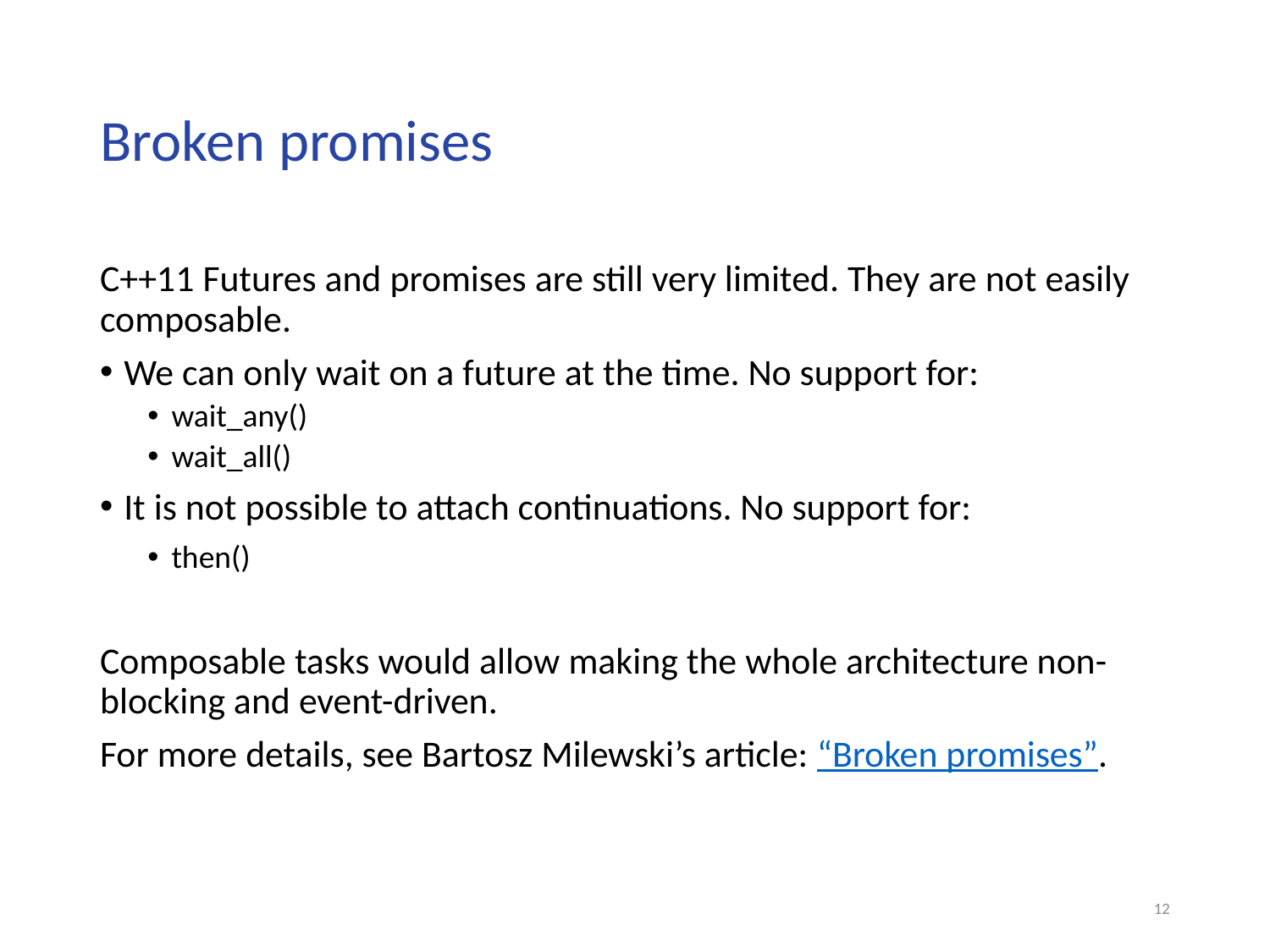

# Broken promises
C++11 Futures and promises are still very limited. They are not easily composable.
We can only wait on a future at the time. No support for:
wait_any()
wait_all()
It is not possible to attach continuations. No support for:
then()

Composable tasks would allow making the whole architecture non-blocking and event-driven.
For more details, see Bartosz Milewski’s article: “Broken promises”.

12